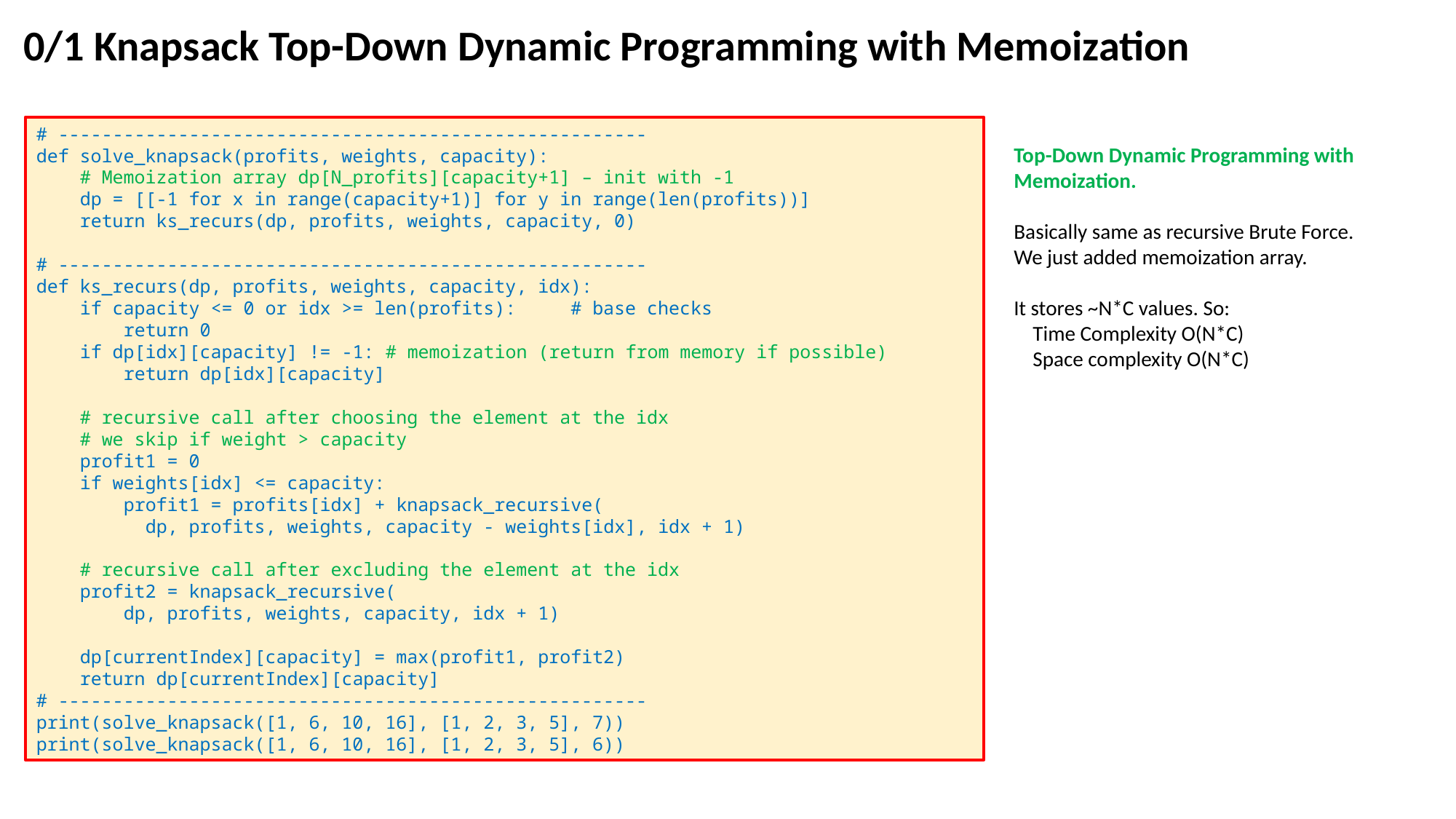

0/1 Knapsack Top-Down Dynamic Programming with Memoization
# ------------------------------------------------------
def solve_knapsack(profits, weights, capacity):
    # Memoization array dp[N_profits][capacity+1] – init with -1
    dp = [[-1 for x in range(capacity+1)] for y in range(len(profits))]
    return ks_recurs(dp, profits, weights, capacity, 0)

# ------------------------------------------------------
def ks_recurs(dp, profits, weights, capacity, idx):
    if capacity <= 0 or idx >= len(profits):     # base checks
        return 0
    if dp[idx][capacity] != -1: # memoization (return from memory if possible)
        return dp[idx][capacity]

    # recursive call after choosing the element at the idx
    # we skip if weight > capacity
    profit1 = 0
    if weights[idx] <= capacity:
        profit1 = profits[idx] + knapsack_recursive(
          dp, profits, weights, capacity - weights[idx], idx + 1)

    # recursive call after excluding the element at the idx
    profit2 = knapsack_recursive(
        dp, profits, weights, capacity, idx + 1)

    dp[currentIndex][capacity] = max(profit1, profit2)
    return dp[currentIndex][capacity]
# ------------------------------------------------------
print(solve_knapsack([1, 6, 10, 16], [1, 2, 3, 5], 7))
print(solve_knapsack([1, 6, 10, 16], [1, 2, 3, 5], 6))
Top-Down Dynamic Programming with Memoization.

Basically same as recursive Brute Force.
We just added memoization array.

It stores ~N*C values. So:
    Time Complexity O(N*C)
    Space complexity O(N*C)